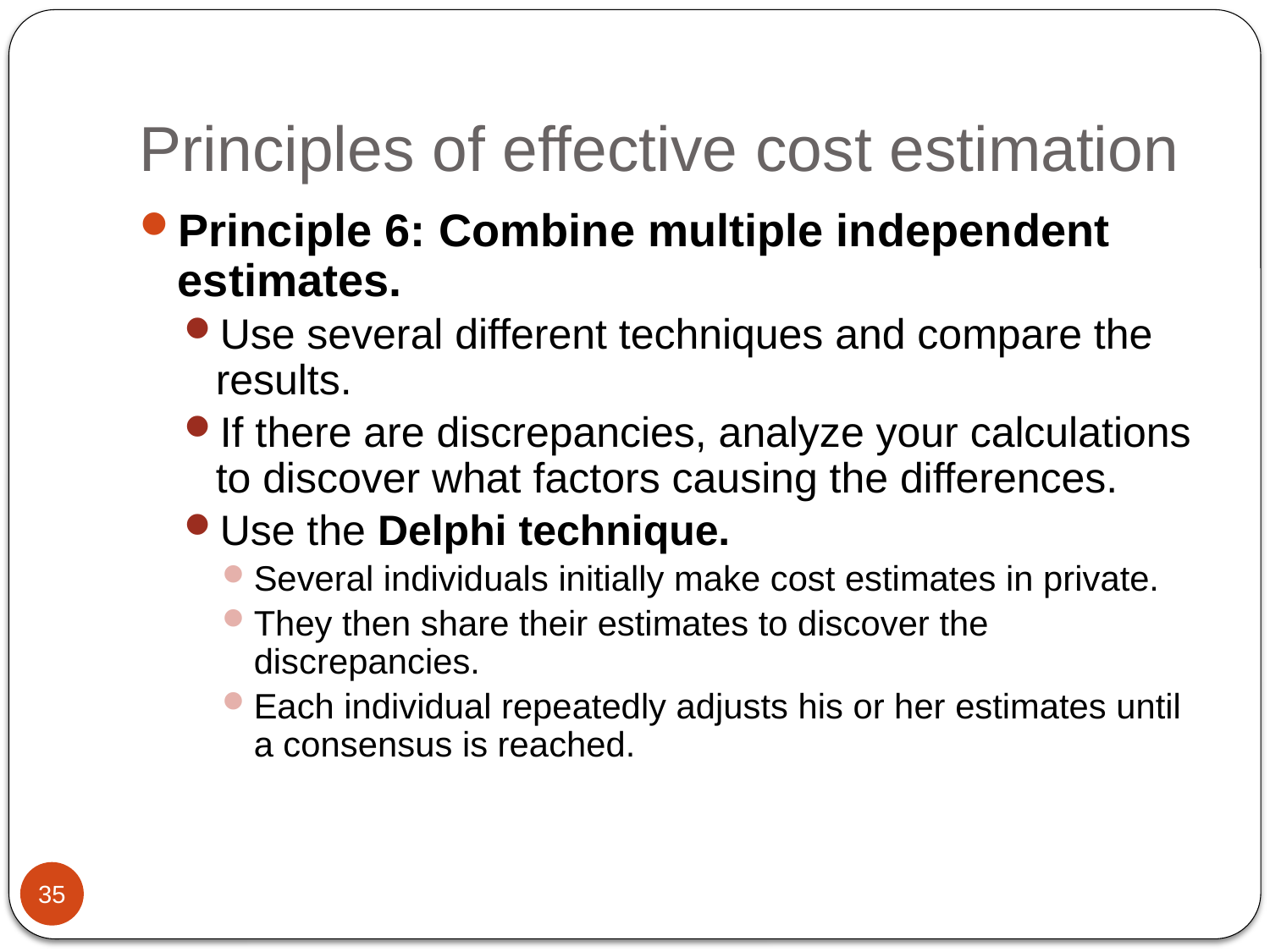

# Principles of effective cost estimation
Principle 6: Combine multiple independent estimates.
Use several different techniques and compare the results.
If there are discrepancies, analyze your calculations to discover what factors causing the differences.
Use the Delphi technique.
Several individuals initially make cost estimates in private.
They then share their estimates to discover the discrepancies.
Each individual repeatedly adjusts his or her estimates until a consensus is reached.

35